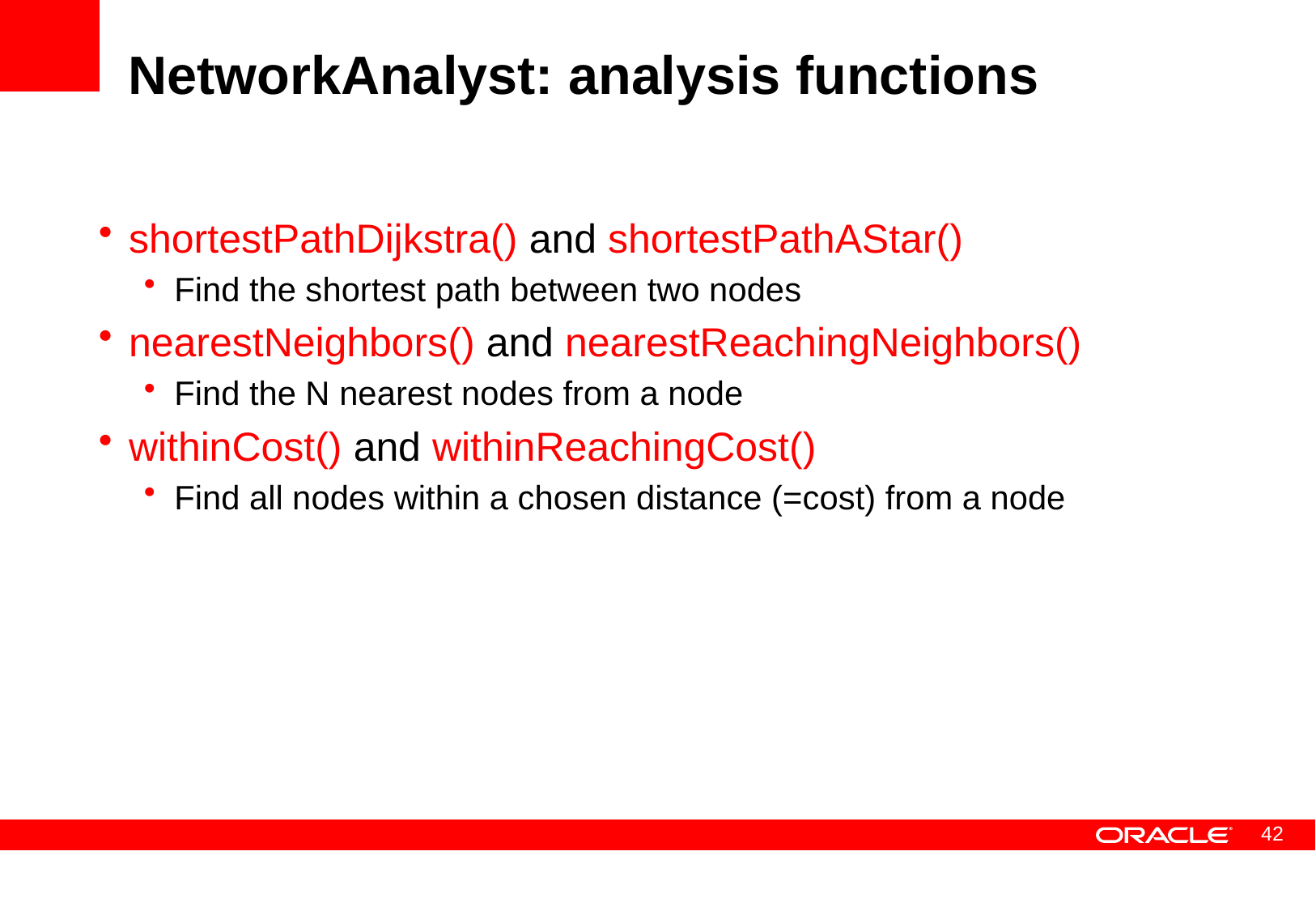

# NetworkAnalyst: analysis functions
shortestPathDijkstra() and shortestPathAStar()
Find the shortest path between two nodes
nearestNeighbors() and nearestReachingNeighbors()
Find the N nearest nodes from a node
withinCost() and withinReachingCost()
Find all nodes within a chosen distance (=cost) from a node